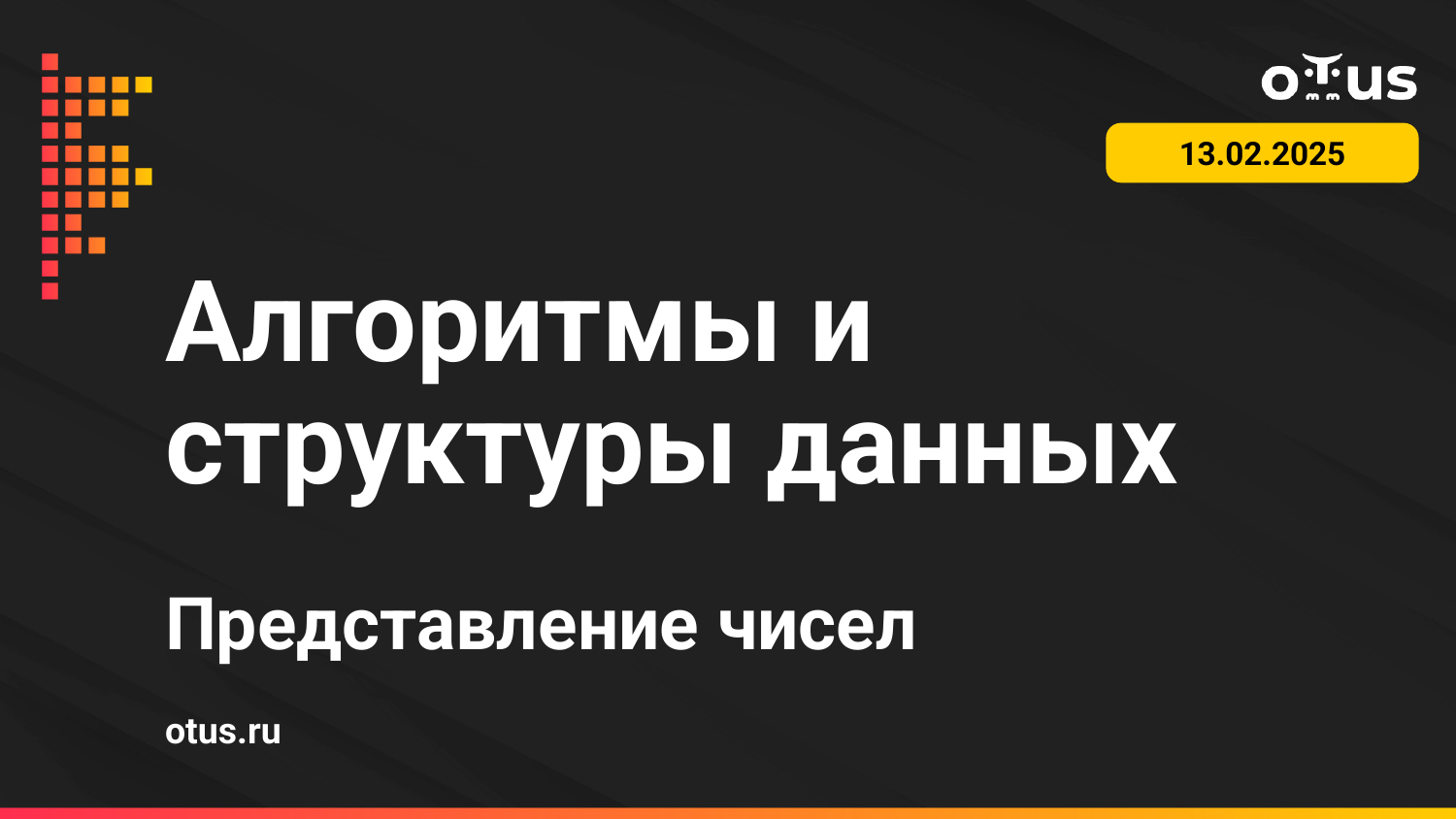

13.02.2025
# Алгоритмы и структуры данных
Представление чисел
otus.ru